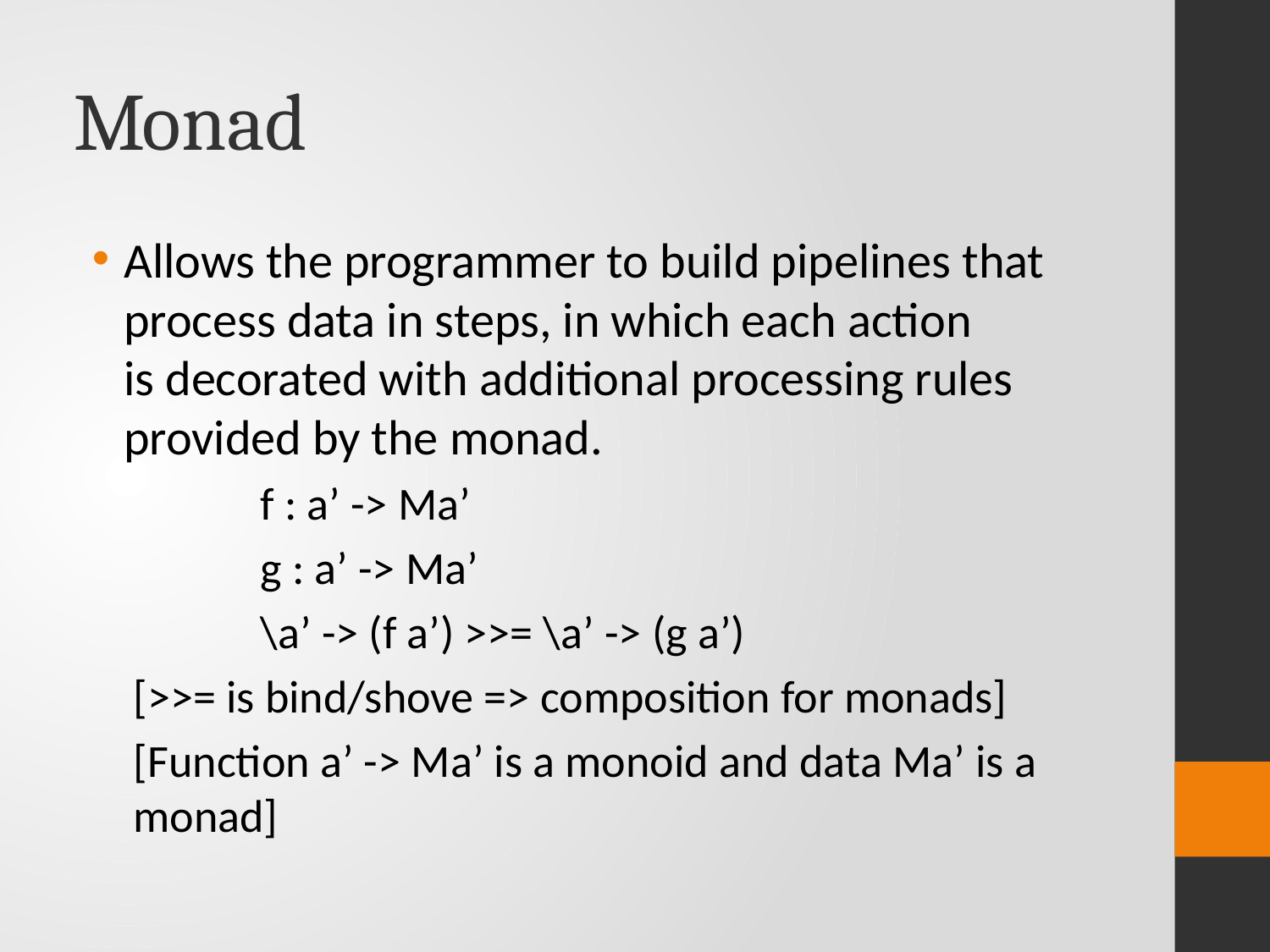

# Monad
Allows the programmer to build pipelines that process data in steps, in which each action is decorated with additional processing rules provided by the monad.
	f : a’ -> Ma’
	g : a’ -> Ma’
	\a’ -> (f a’) >>= \a’ -> (g a’)
[>>= is bind/shove => composition for monads]
[Function a’ -> Ma’ is a monoid and data Ma’ is a monad]